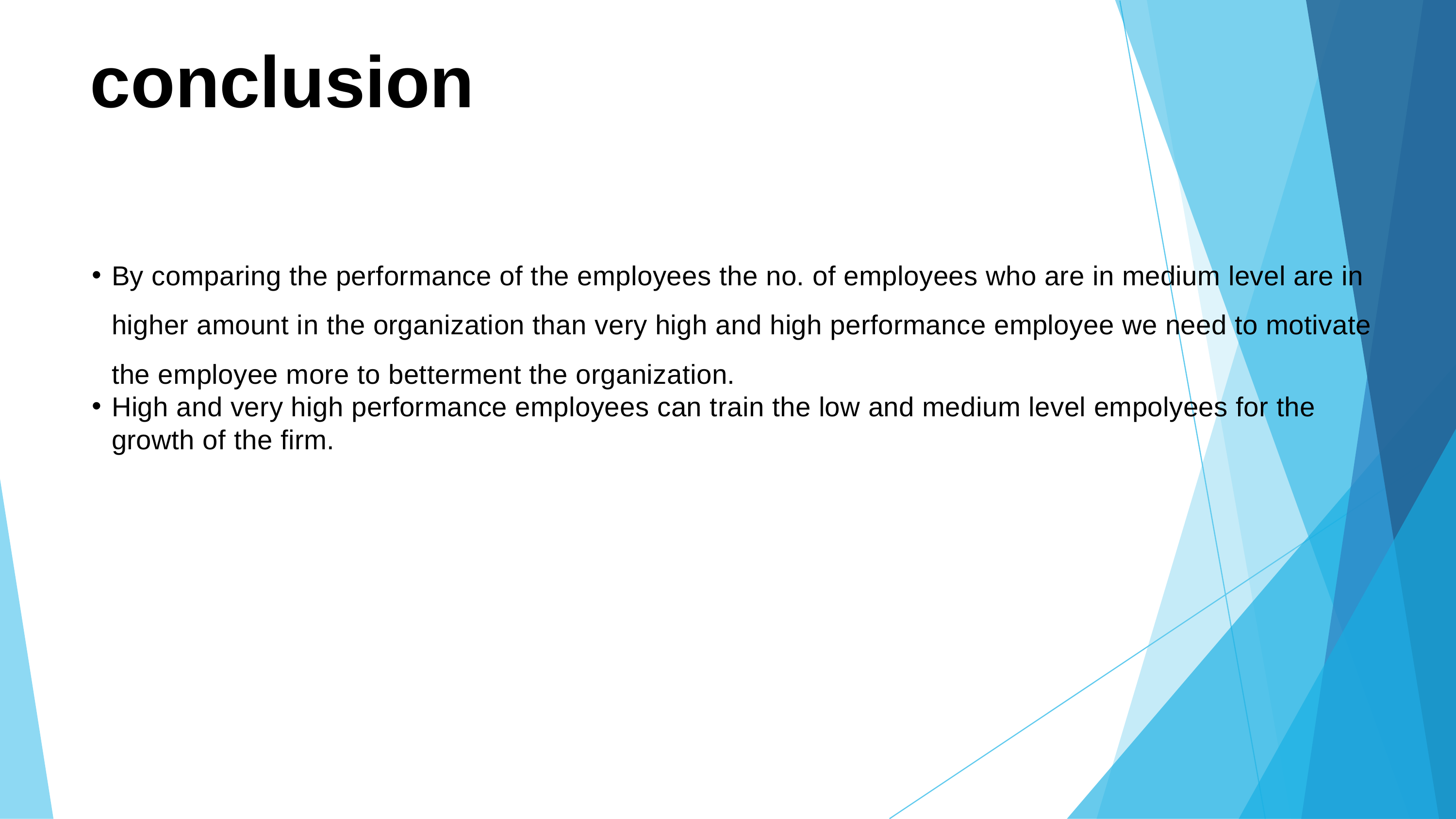

conclusion
By comparing the performance of the employees the no. of employees who are in medium level are in higher amount in the organization than very high and high performance employee we need to motivate the employee more to betterment the organization.
High and very high performance employees can train the low and medium level empolyees for the growth of the firm.